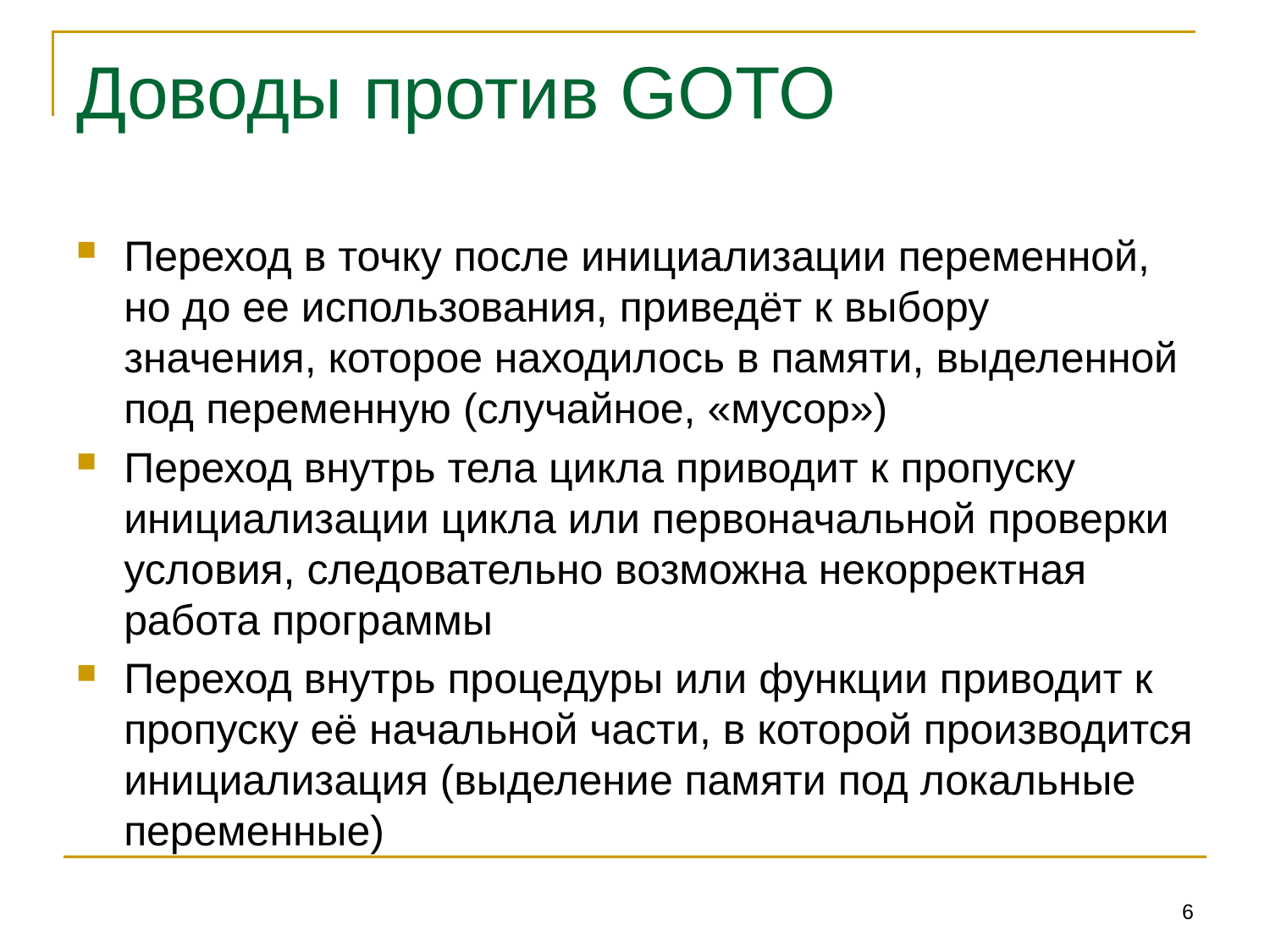

# Доводы против GOTO
Переход в точку после инициализации переменной, но до ее использования, приведёт к выбору значения, которое находилось в памяти, выделенной под переменную (случайное, «мусор»)
Переход внутрь тела цикла приводит к пропуску инициализации цикла или первоначальной проверки условия, следовательно возможна некорректная работа программы
Переход внутрь процедуры или функции приводит к пропуску её начальной части, в которой производится инициализация (выделение памяти под локальные переменные)

6